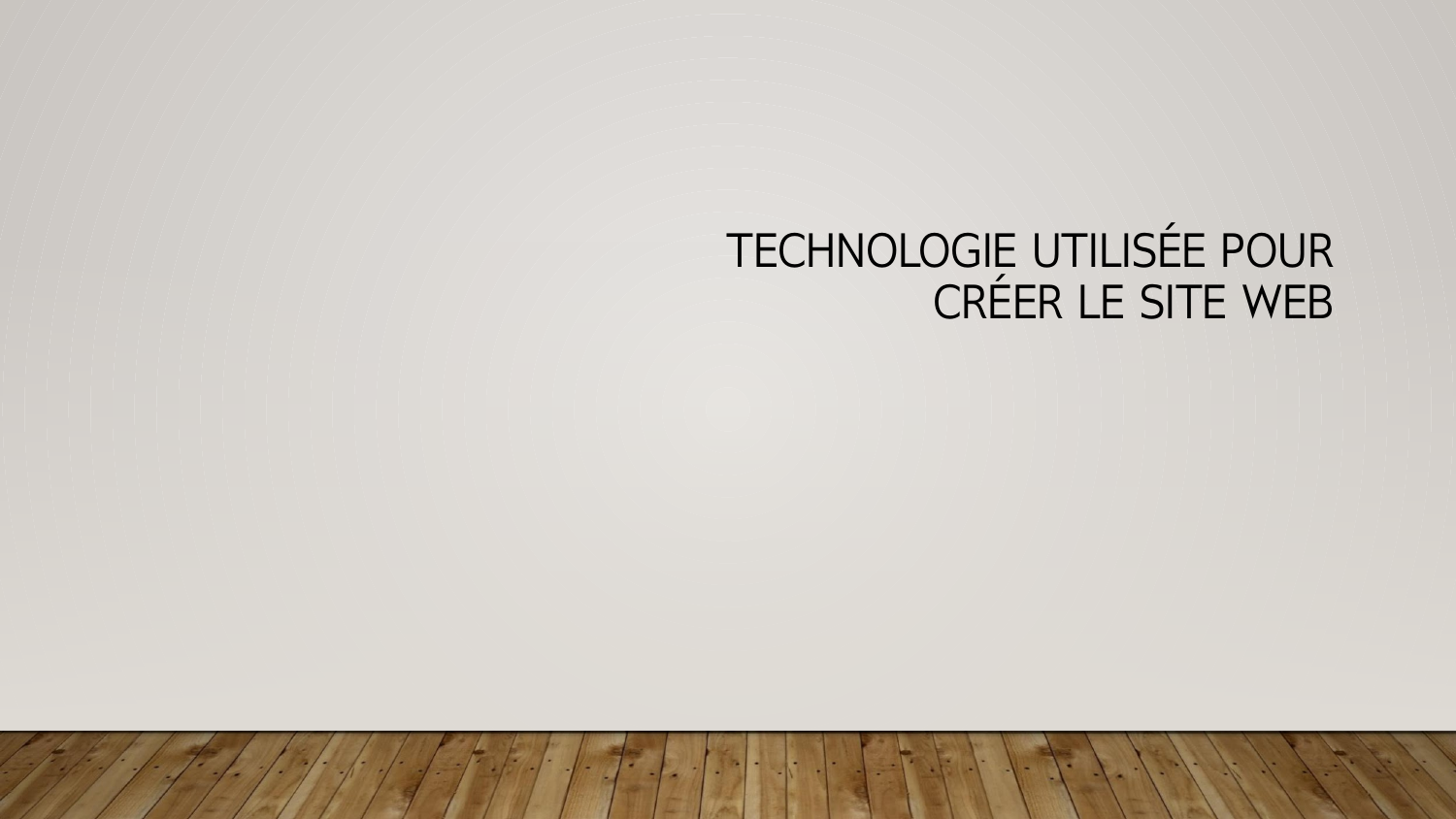

# TECHNOLOGIE UTILISÉE POUR CRÉER LE SITE WEB